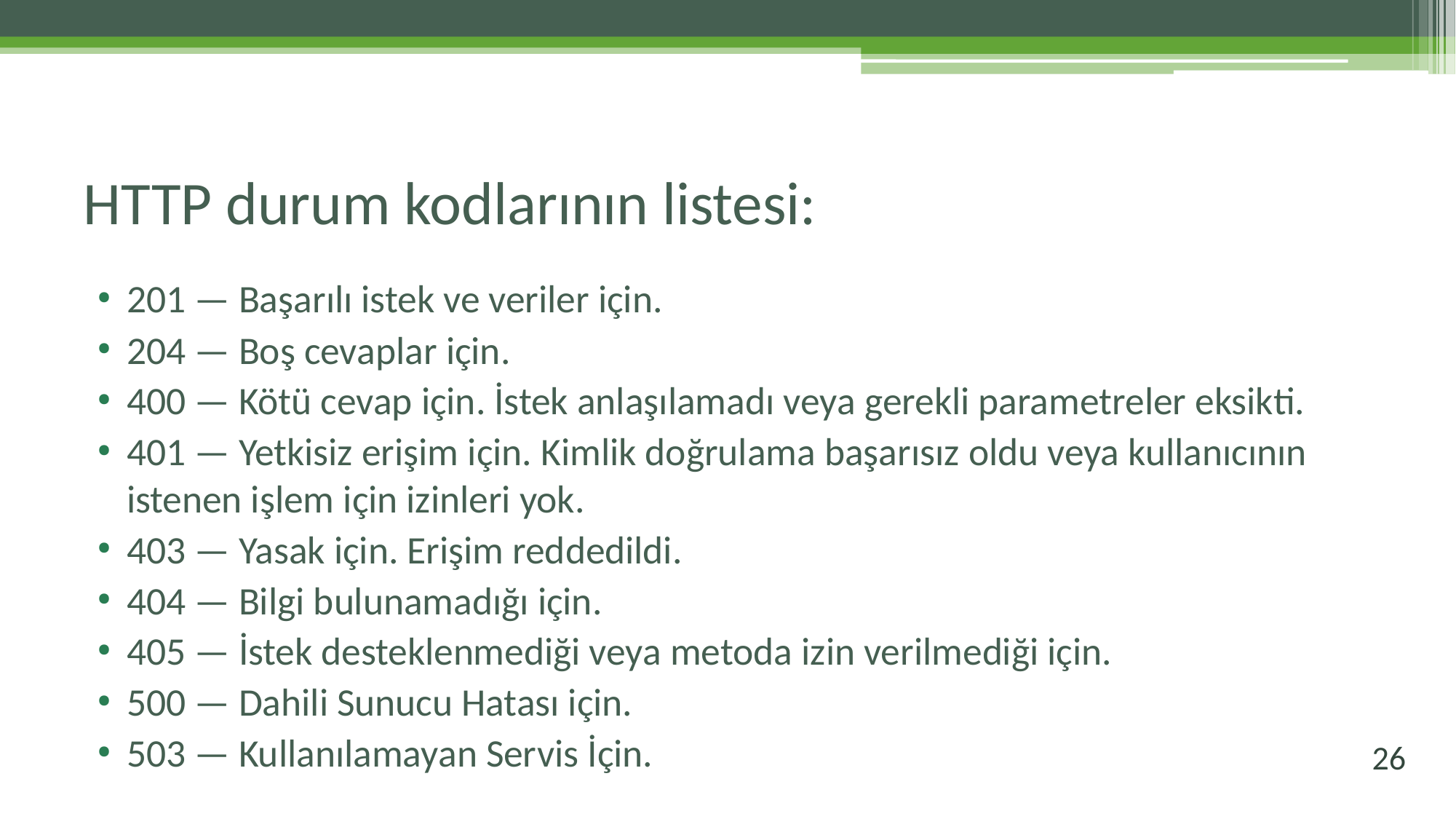

# HTTP durum kodlarının listesi:
201 — Başarılı istek ve veriler için.
204 — Boş cevaplar için.
400 — Kötü cevap için. İstek anlaşılamadı veya gerekli parametreler eksikti.
401 — Yetkisiz erişim için. Kimlik doğrulama başarısız oldu veya kullanıcının istenen işlem için izinleri yok.
403 — Yasak için. Erişim reddedildi.
404 — Bilgi bulunamadığı için.
405 — İstek desteklenmediği veya metoda izin verilmediği için.
500 — Dahili Sunucu Hatası için.
503 — Kullanılamayan Servis İçin.
26